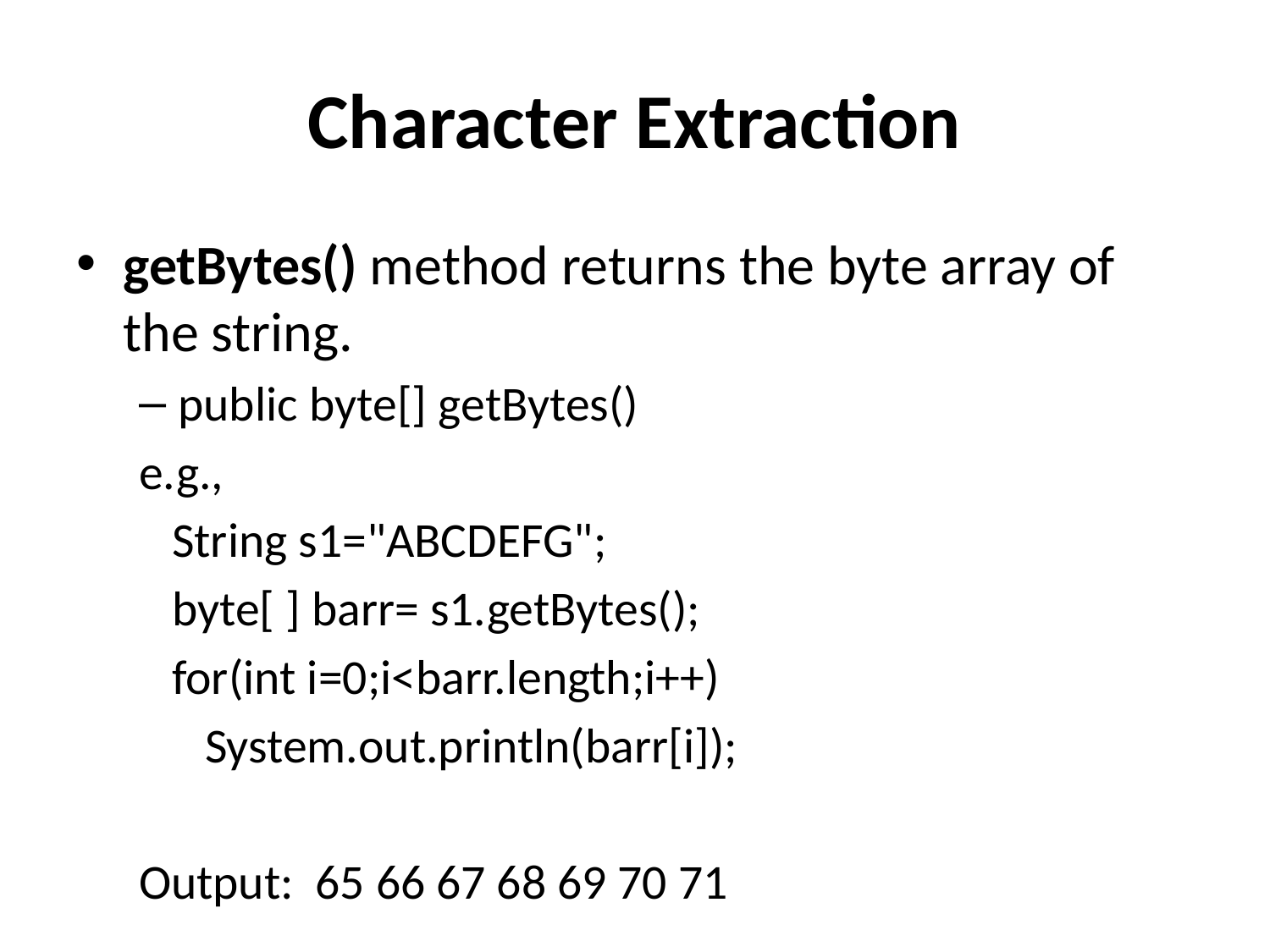

# Character Extraction
getBytes() method returns the byte array of the string.
public byte[] getBytes()
e.g.,
   String s1="ABCDEFG";
   byte[ ] barr= s1.getBytes();
   for(int i=0;i<barr.length;i++)
      System.out.println(barr[i]);

Output:  65 66 67 68 69 70 71